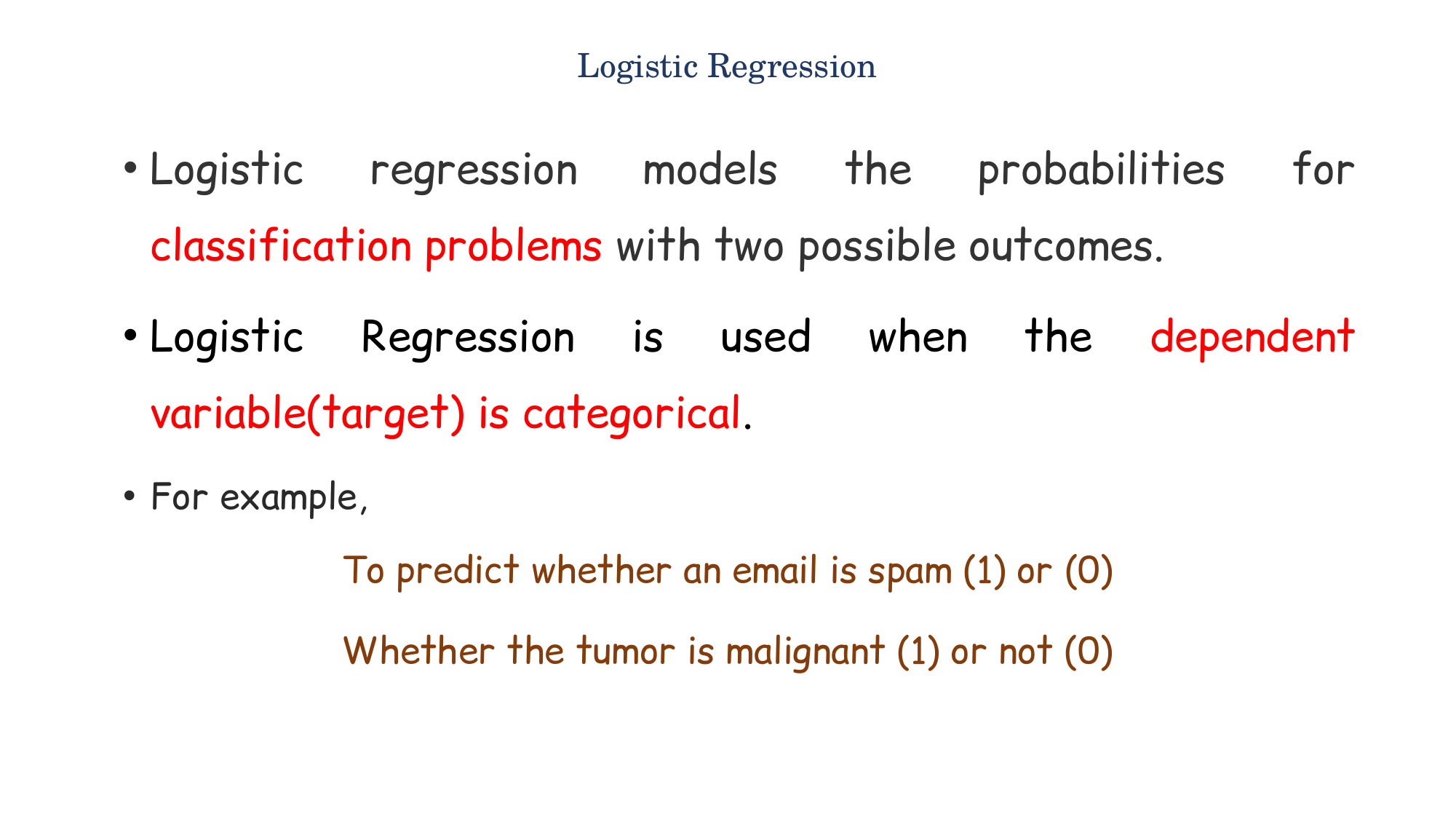

# Logistic Regression
Logistic regression models the probabilities for classification problems with two possible outcomes.
Logistic Regression is used when the dependent variable(target) is categorical.
For example,
	To predict whether an email is spam (1) or (0)
		Whether the tumor is malignant (1) or not (0)